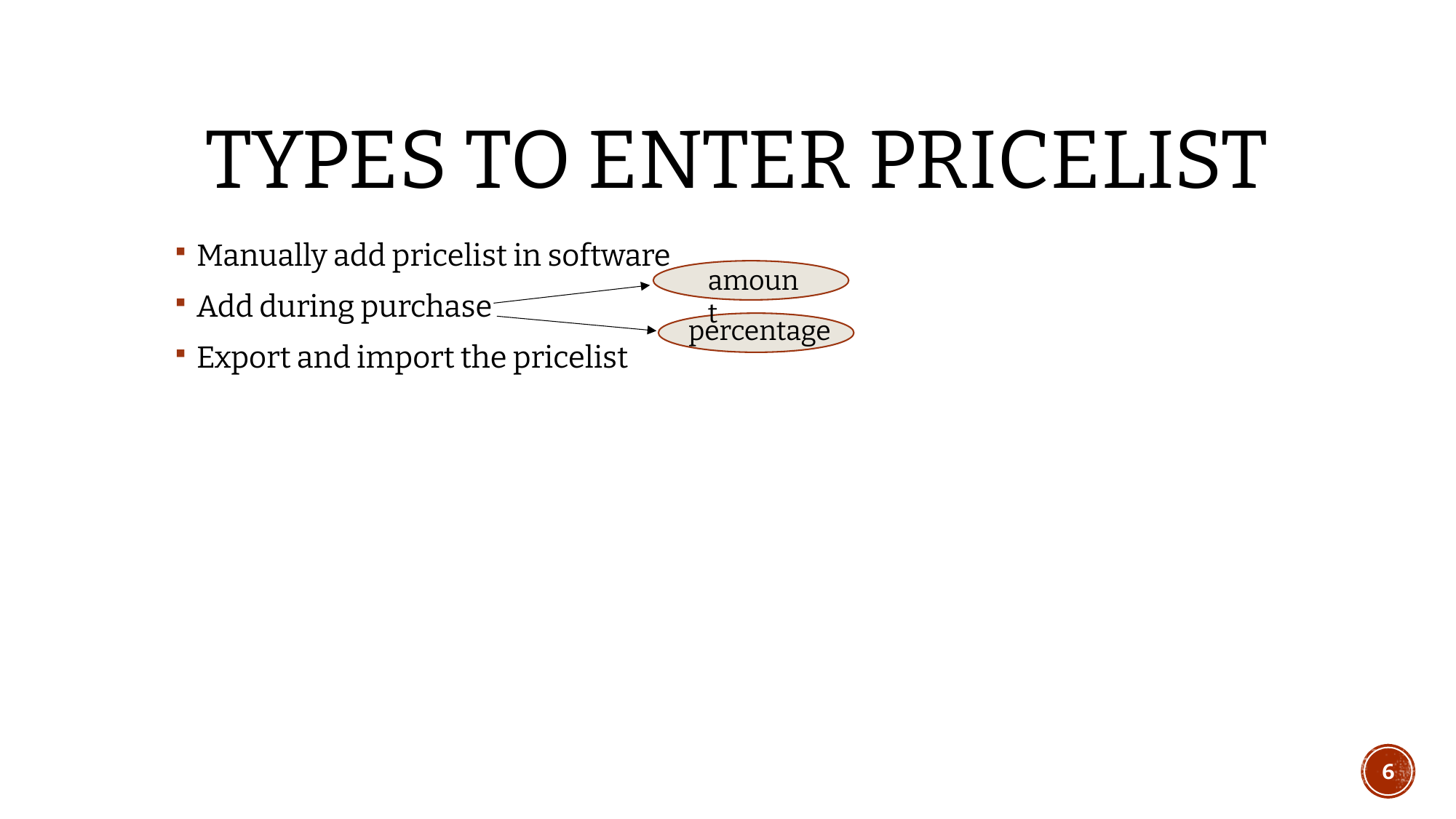

# TYPES TO ENTER PRICELIST
Manually add pricelist in software
Add during purchase
Export and import the pricelist
amount

percentage

6